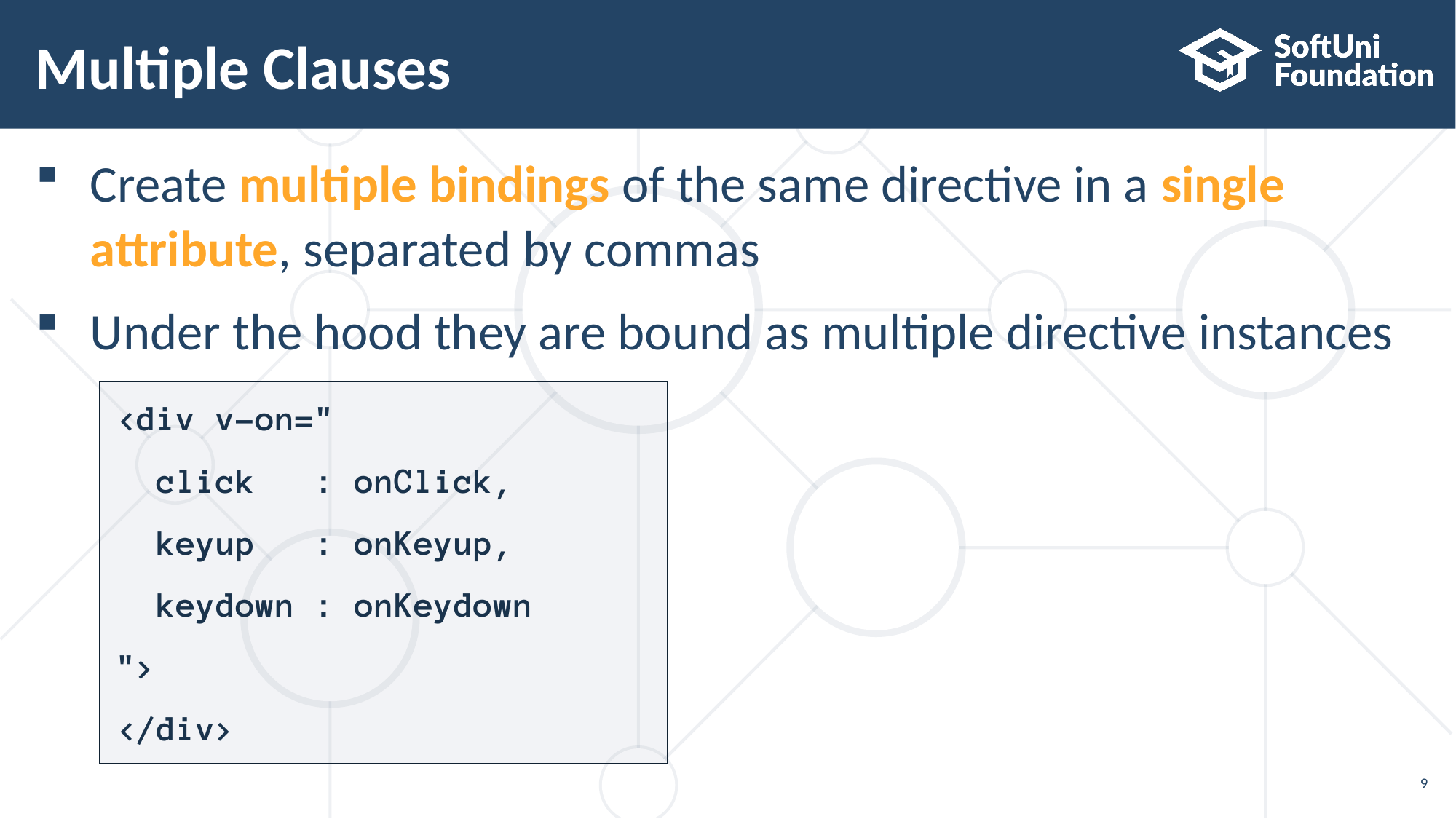

# Multiple Clauses
Create multiple bindings of the same directive in a single
attribute, separated by commas
Under the hood they are bound as multiple directive instances
<div v-on="
  click   : onClick,
  keyup   : onKeyup,
  keydown : onKeydown
">
</div>
9